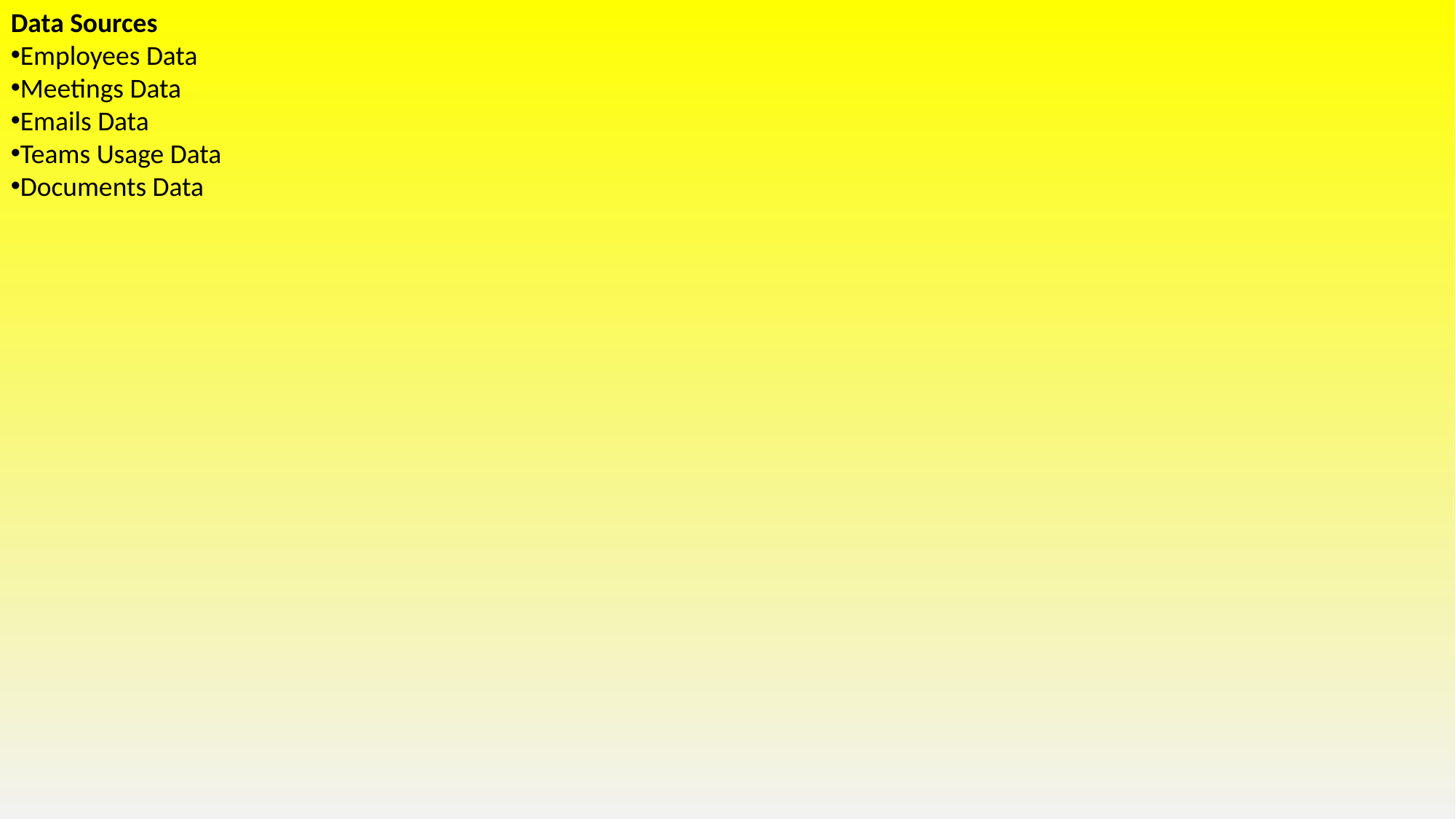

Data Sources
Employees Data
Meetings Data
Emails Data
Teams Usage Data
Documents Data